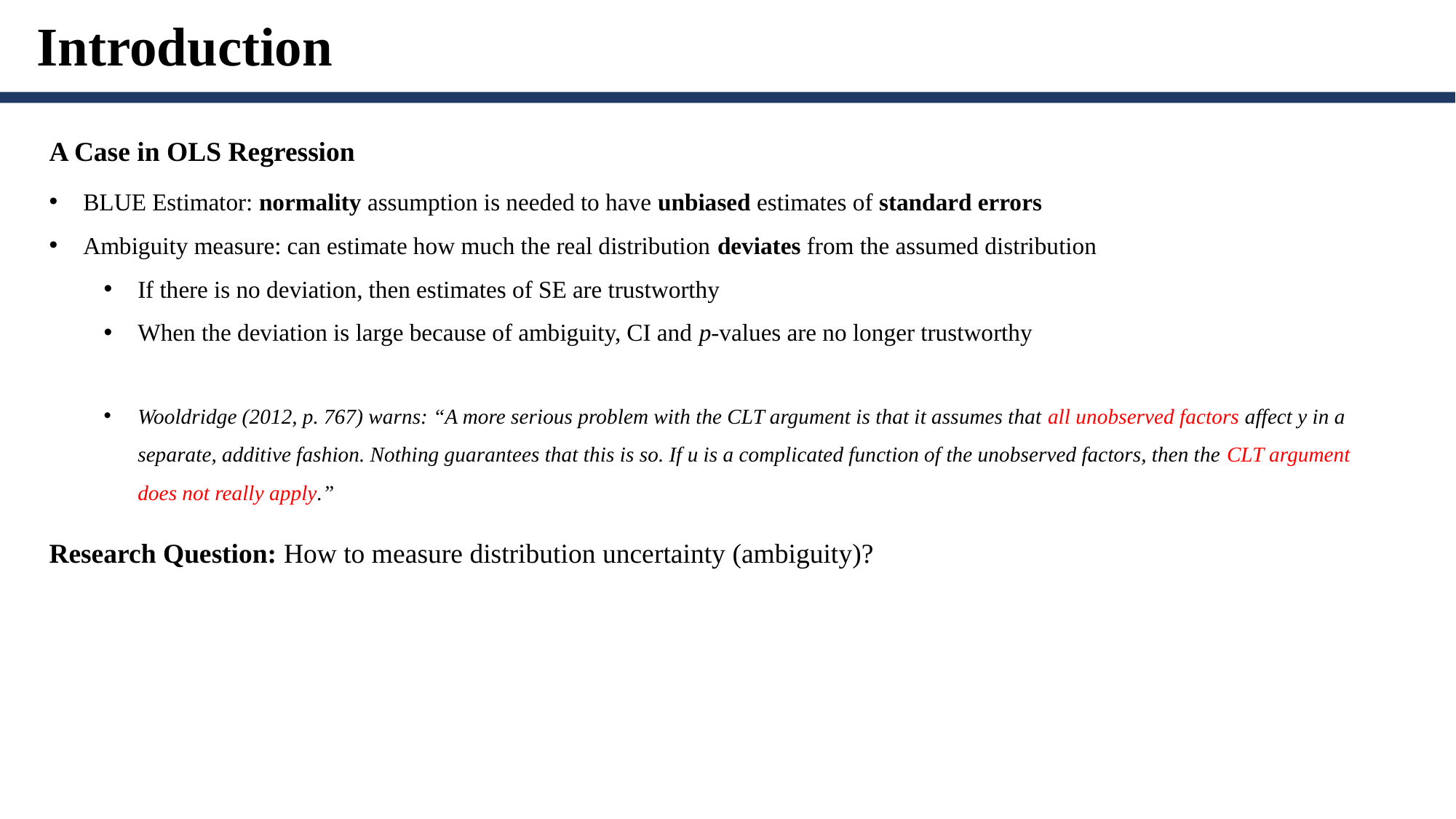

Introduction

A Case in OLS Regression
BLUE Estimator: normality assumption is needed to have unbiased estimates of standard errors
Ambiguity measure: can estimate how much the real distribution deviates from the assumed distribution
If there is no deviation, then estimates of SE are trustworthy
When the deviation is large because of ambiguity, CI and p-values are no longer trustworthy

Wooldridge (2012, p. 767) warns: “A more serious problem with the CLT argument is that it assumes that all unobserved factors affect y in a separate, additive fashion. Nothing guarantees that this is so. If u is a complicated function of the unobserved factors, then the CLT argument does not really apply.”
Research Question: How to measure distribution uncertainty (ambiguity)?